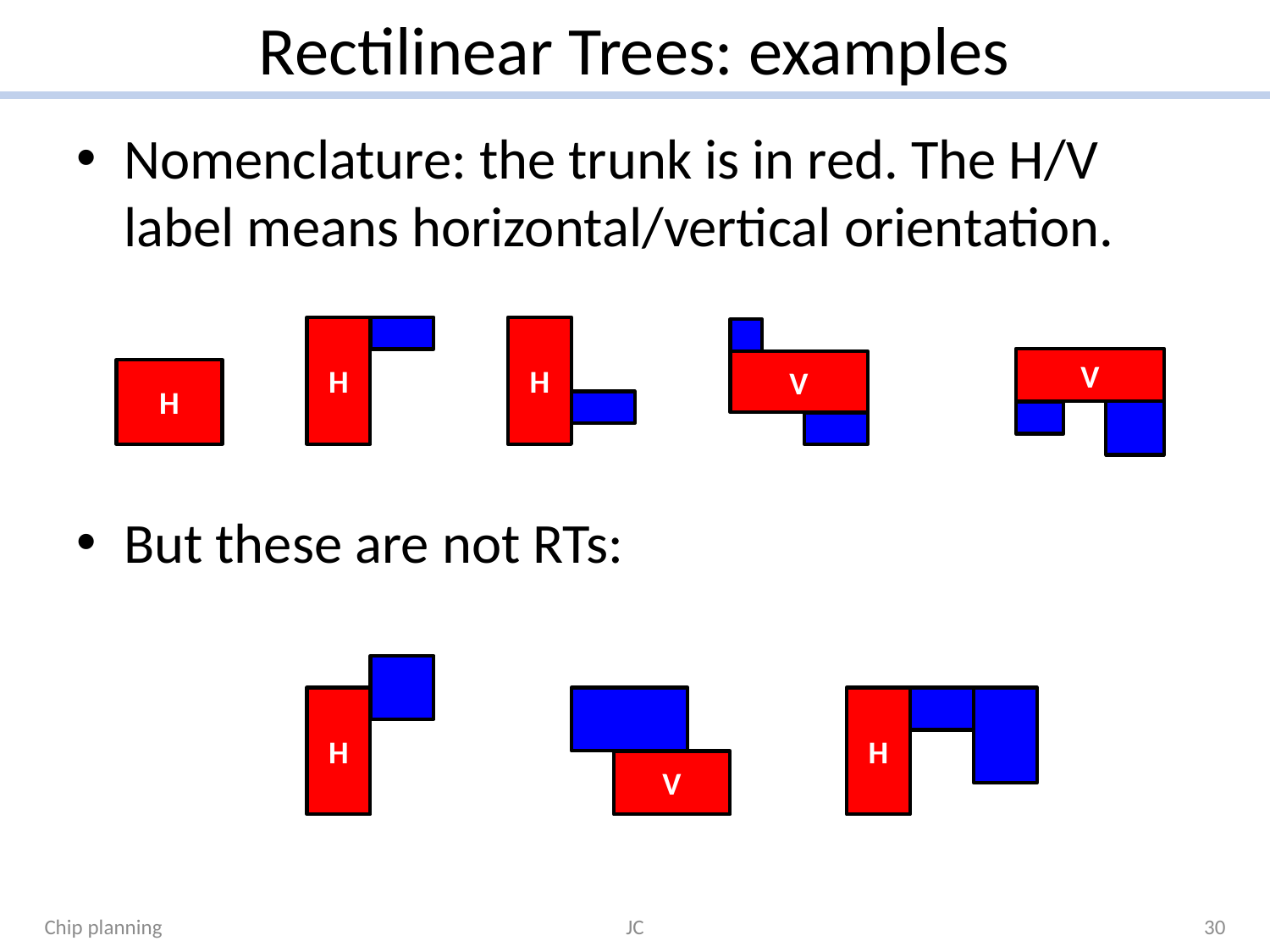

# Rectilinear Trees: examples
Nomenclature: the trunk is in red. The H/V label means horizontal/vertical orientation.

But these are not RTs:

H

H

V
V
H

H

H

V
Chip planning
JC
30